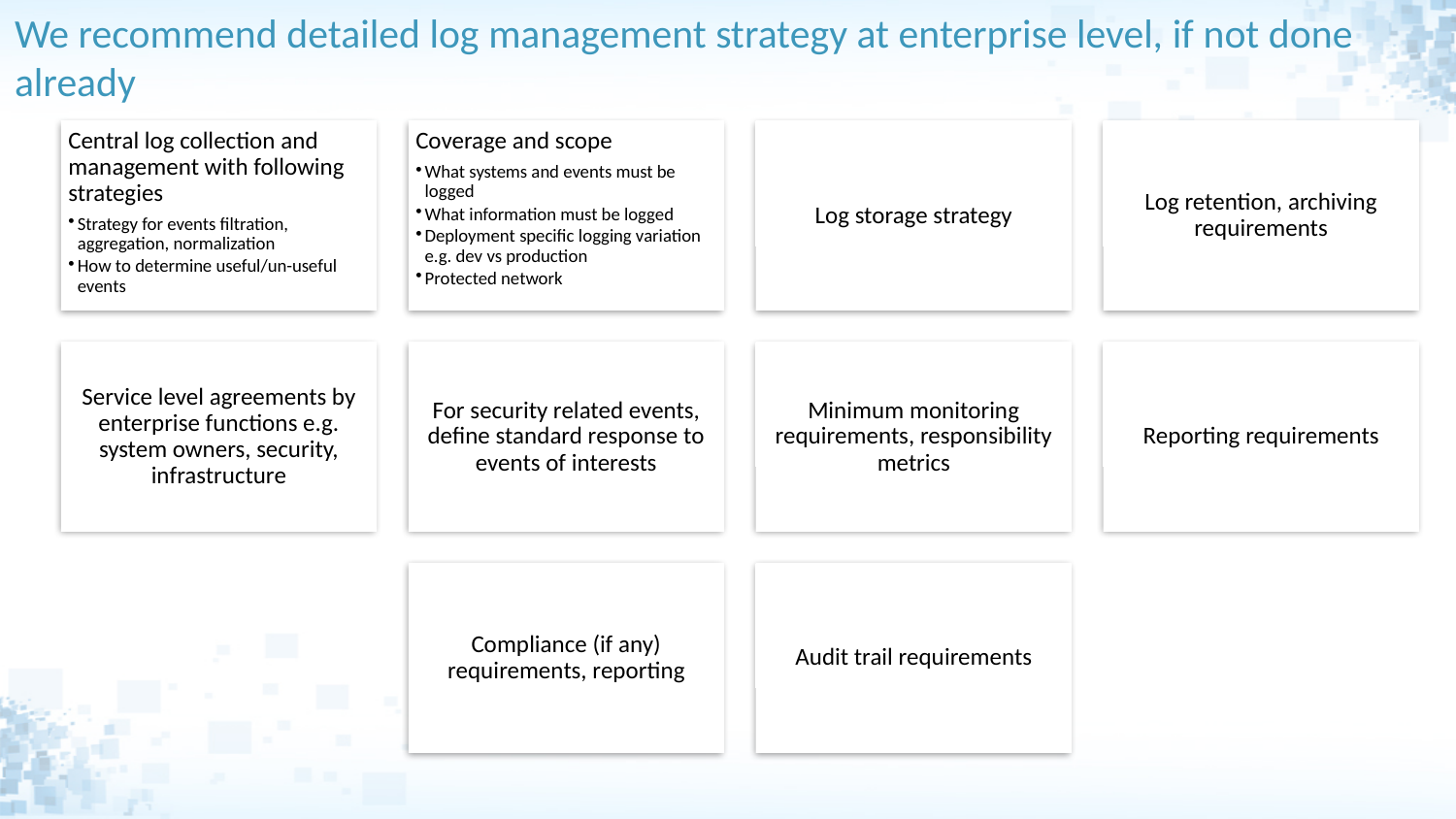

# We recommend detailed log management strategy at enterprise level, if not done already
Central log collection and management with following strategies
Strategy for events filtration, aggregation, normalization
How to determine useful/un-useful events
Coverage and scope
What systems and events must be logged
What information must be logged
Deployment specific logging variation e.g. dev vs production
Protected network
Log storage strategy
Log retention, archiving requirements
Service level agreements by enterprise functions e.g. system owners, security, infrastructure
For security related events, define standard response to events of interests
Minimum monitoring requirements, responsibility metrics
Reporting requirements
Compliance (if any) requirements, reporting
Audit trail requirements